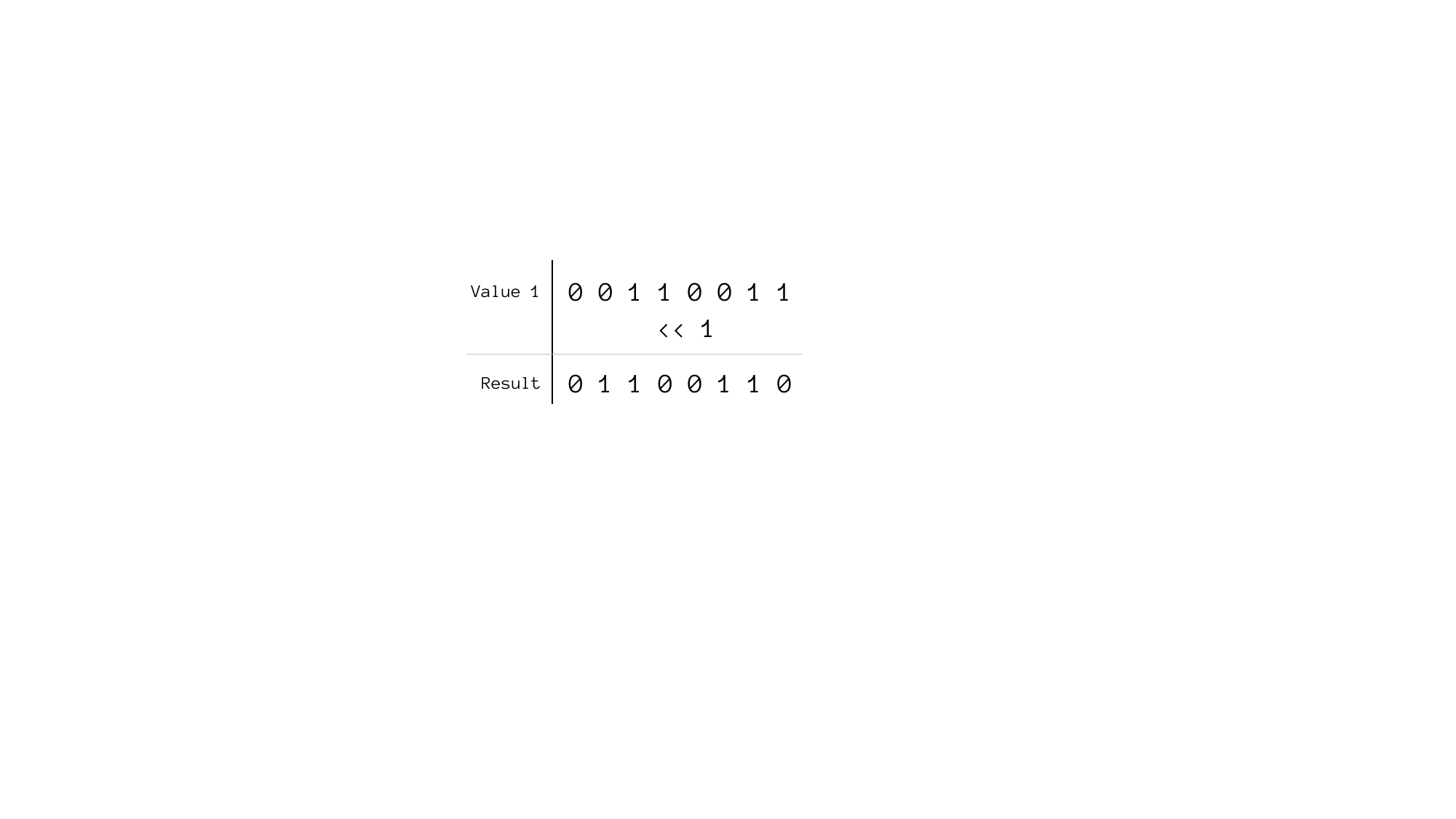

0 0 1 1 0 0 1 1
Value 1
<< 1
0 1 1 0 0 1 1 0
Result